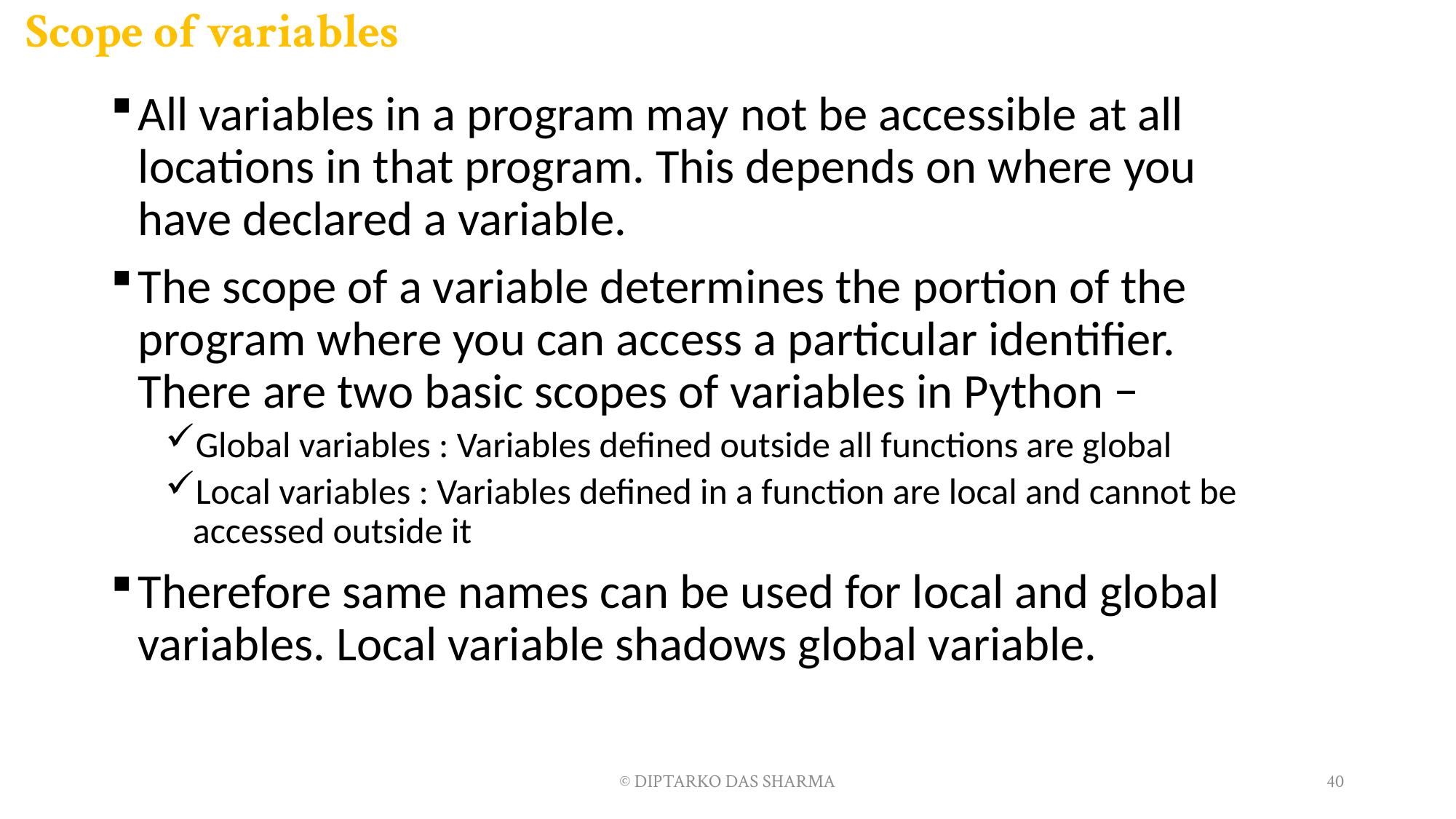

# Scope of variables
All variables in a program may not be accessible at all locations in that program. This depends on where you have declared a variable.
The scope of a variable determines the portion of the program where you can access a particular identifier. There are two basic scopes of variables in Python −
Global variables : Variables defined outside all functions are global
Local variables : Variables defined in a function are local and cannot be accessed outside it
Therefore same names can be used for local and global variables. Local variable shadows global variable.

© DIPTARKO DAS SHARMA
40